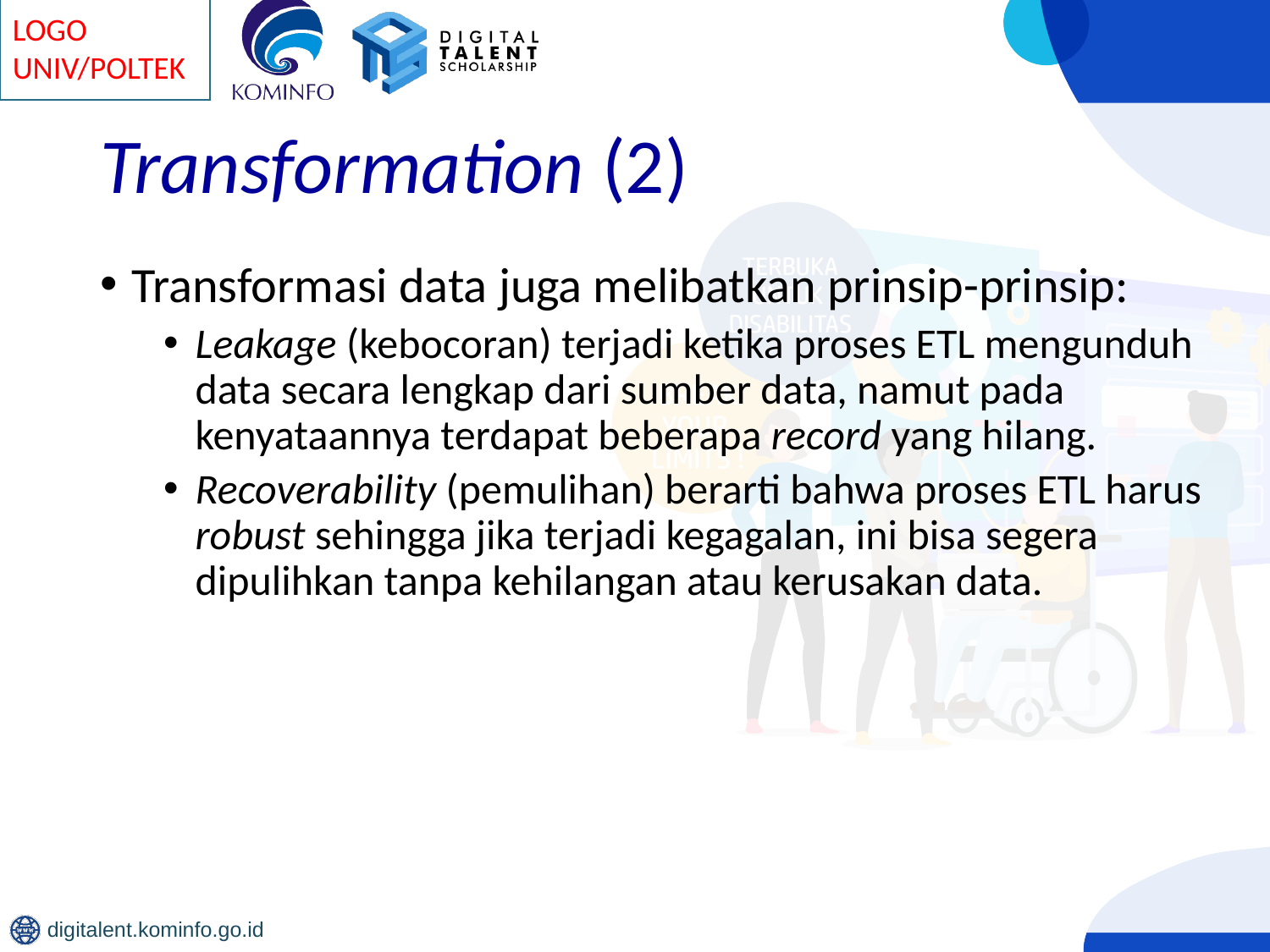

# Transformation (2)
Transformasi data juga melibatkan prinsip-prinsip:
Leakage (kebocoran) terjadi ketika proses ETL mengunduh data secara lengkap dari sumber data, namut pada kenyataannya terdapat beberapa record yang hilang.
Recoverability (pemulihan) berarti bahwa proses ETL harus robust sehingga jika terjadi kegagalan, ini bisa segera dipulihkan tanpa kehilangan atau kerusakan data.